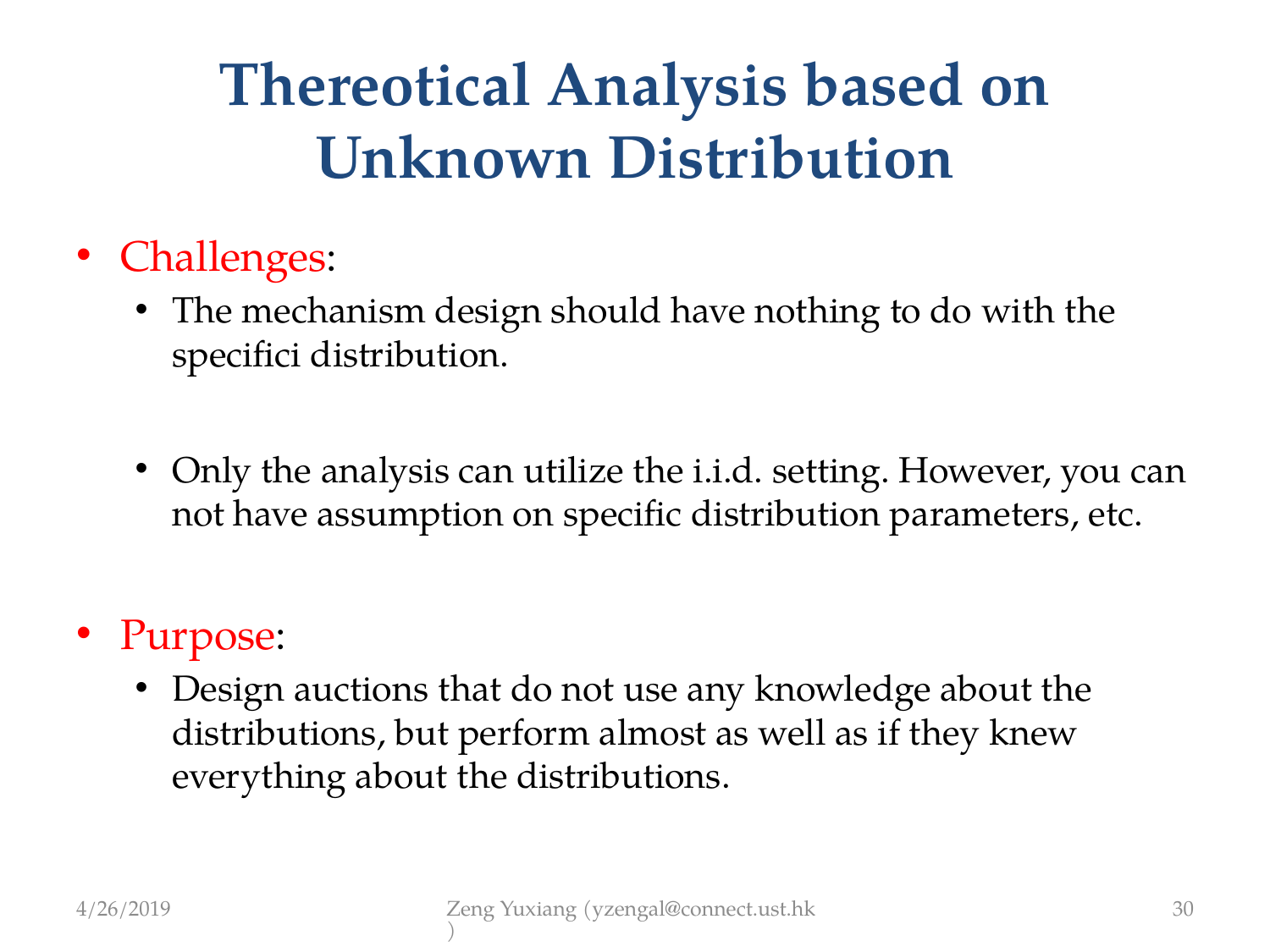

# Thereotical Analysis based on Unknown Distribution
Challenges:
The mechanism design should have nothing to do with the specifici distribution.

Only the analysis can utilize the i.i.d. setting. However, you can not have assumption on specific distribution parameters, etc.

Purpose:
Design auctions that do not use any knowledge about the distributions, but perform almost as well as if they knew everything about the distributions.

4/26/2019
Zeng Yuxiang (yzengal@connect.ust.hk)
30